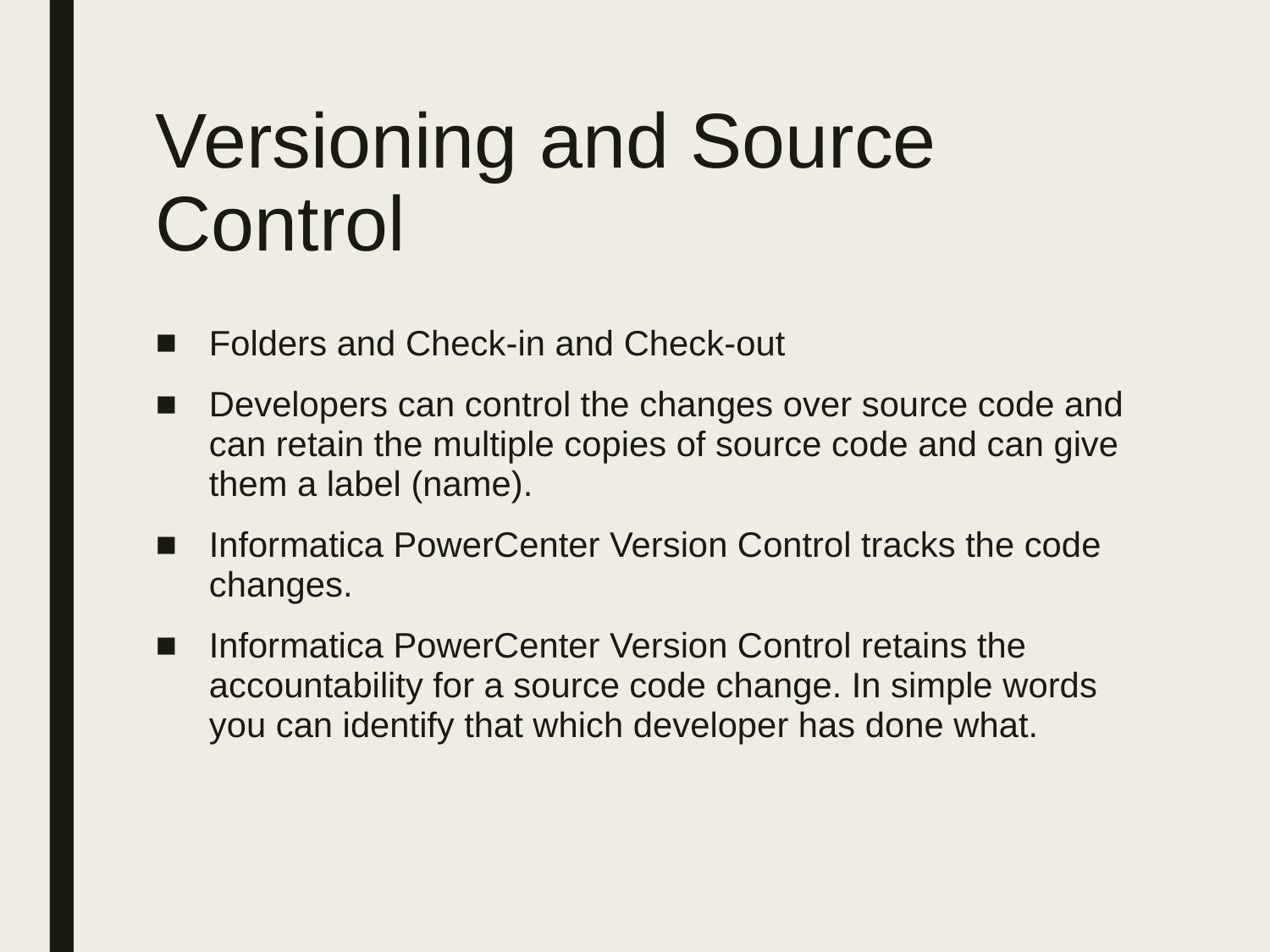

# Versioning and Source Control
Folders and Check-in and Check-out
Developers can control the changes over source code and can retain the multiple copies of source code and can give them a label (name).
Informatica PowerCenter Version Control tracks the code changes.
Informatica PowerCenter Version Control retains the accountability for a source code change. In simple words you can identify that which developer has done what.